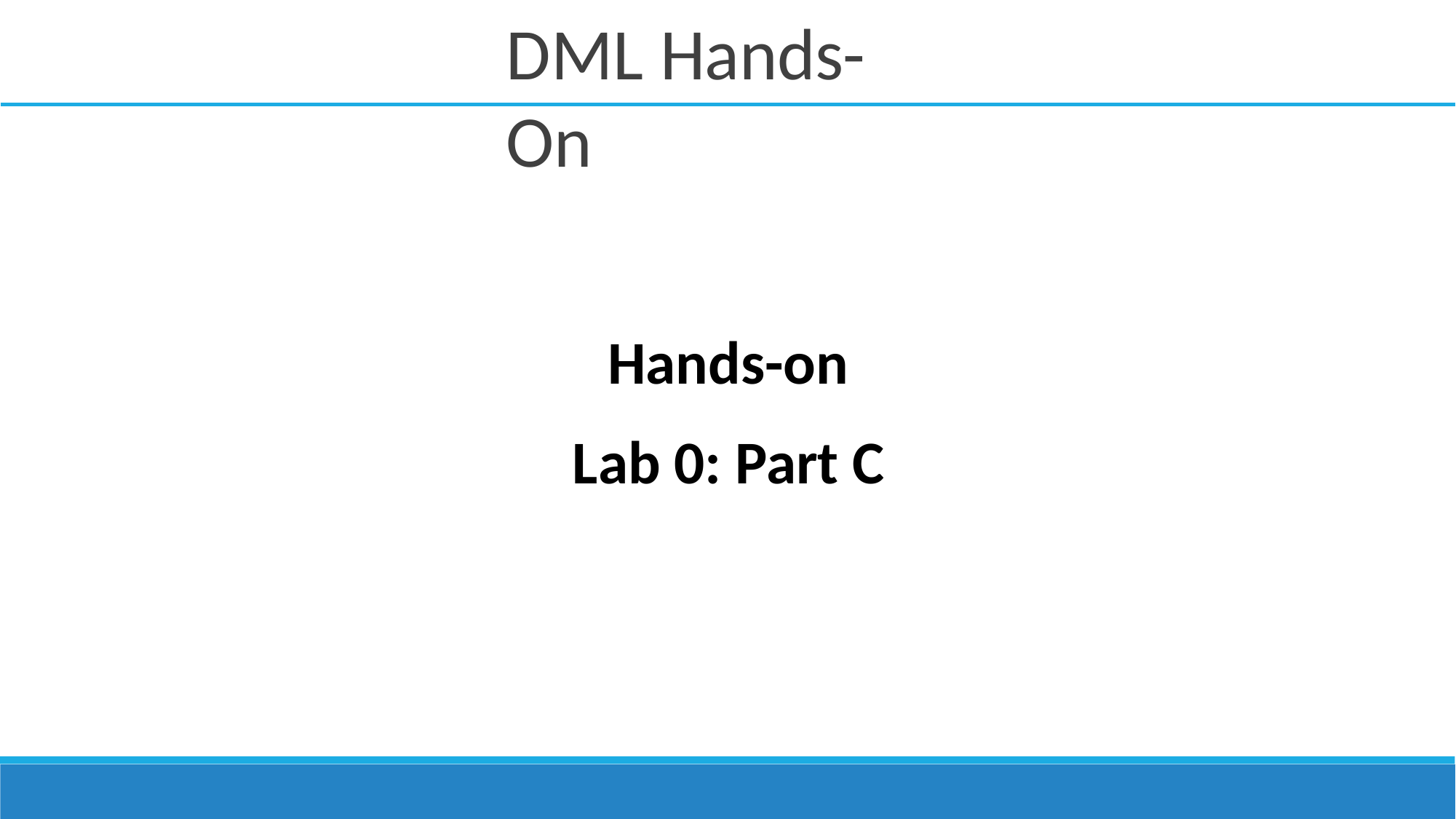

# DML Hands-On

Hands-on
Lab 0: Part C